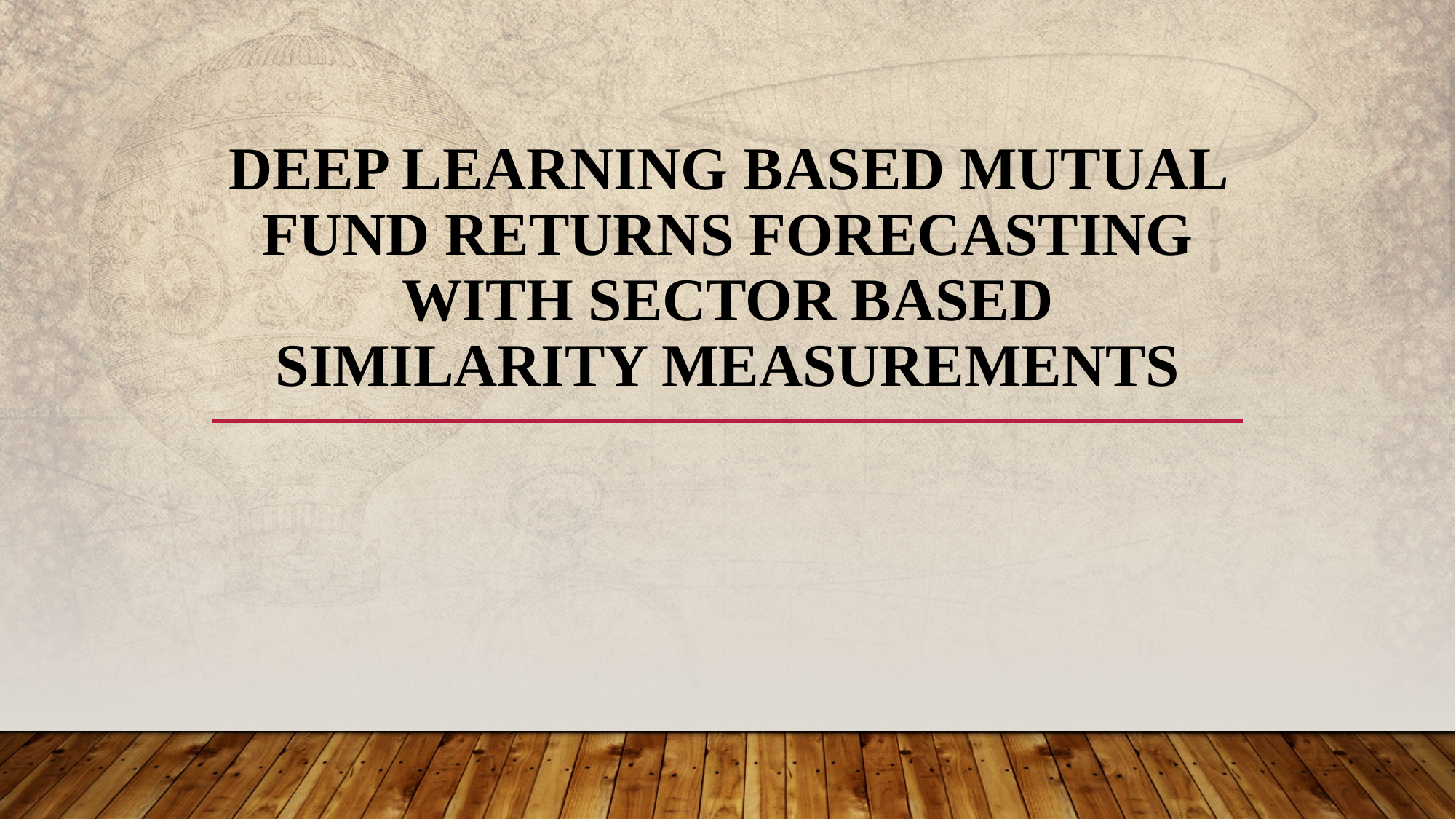

# Deep Learning based Mutual Fund Returns Forecasting with Sector Based Similarity Measurements